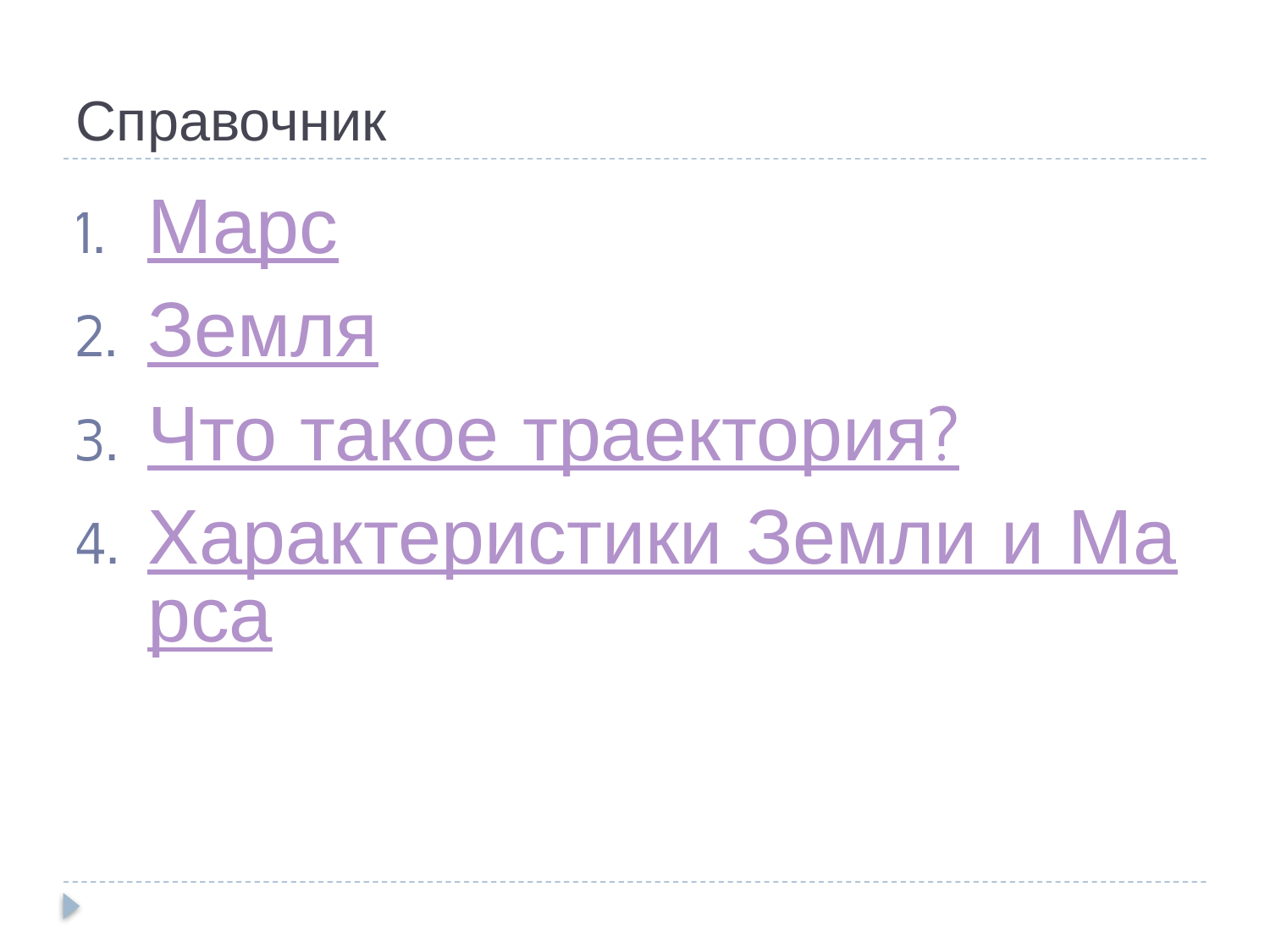

# Справочник
Марс
Земля
Что такое траектория?
Характеристики Земли и Марса